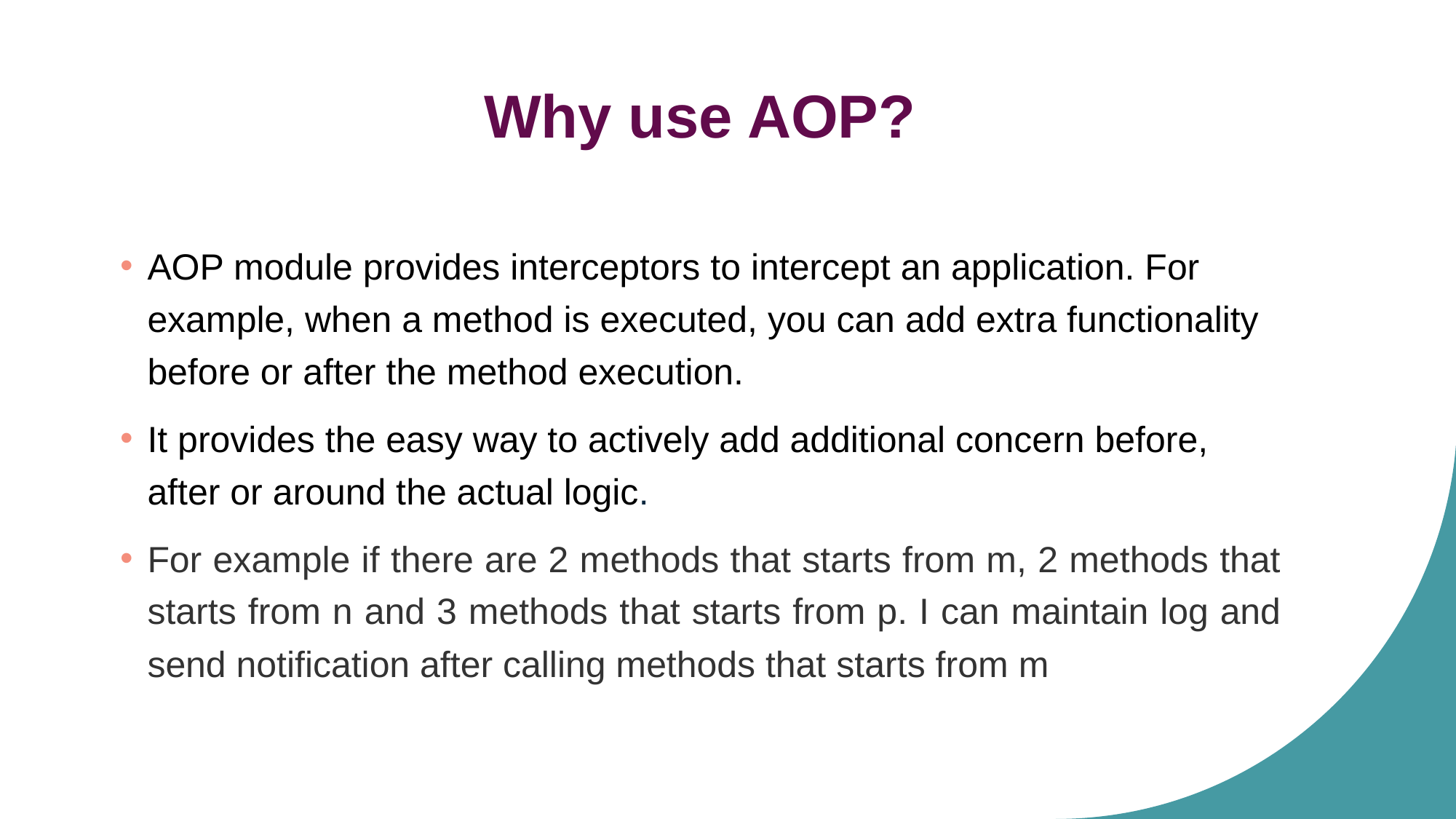

# Why use AOP?
AOP module provides interceptors to intercept an application. For example, when a method is executed, you can add extra functionality before or after the method execution.
It provides the easy way to actively add additional concern before, after or around the actual logic.
For example if there are 2 methods that starts from m, 2 methods that starts from n and 3 methods that starts from p. I can maintain log and send notification after calling methods that starts from m